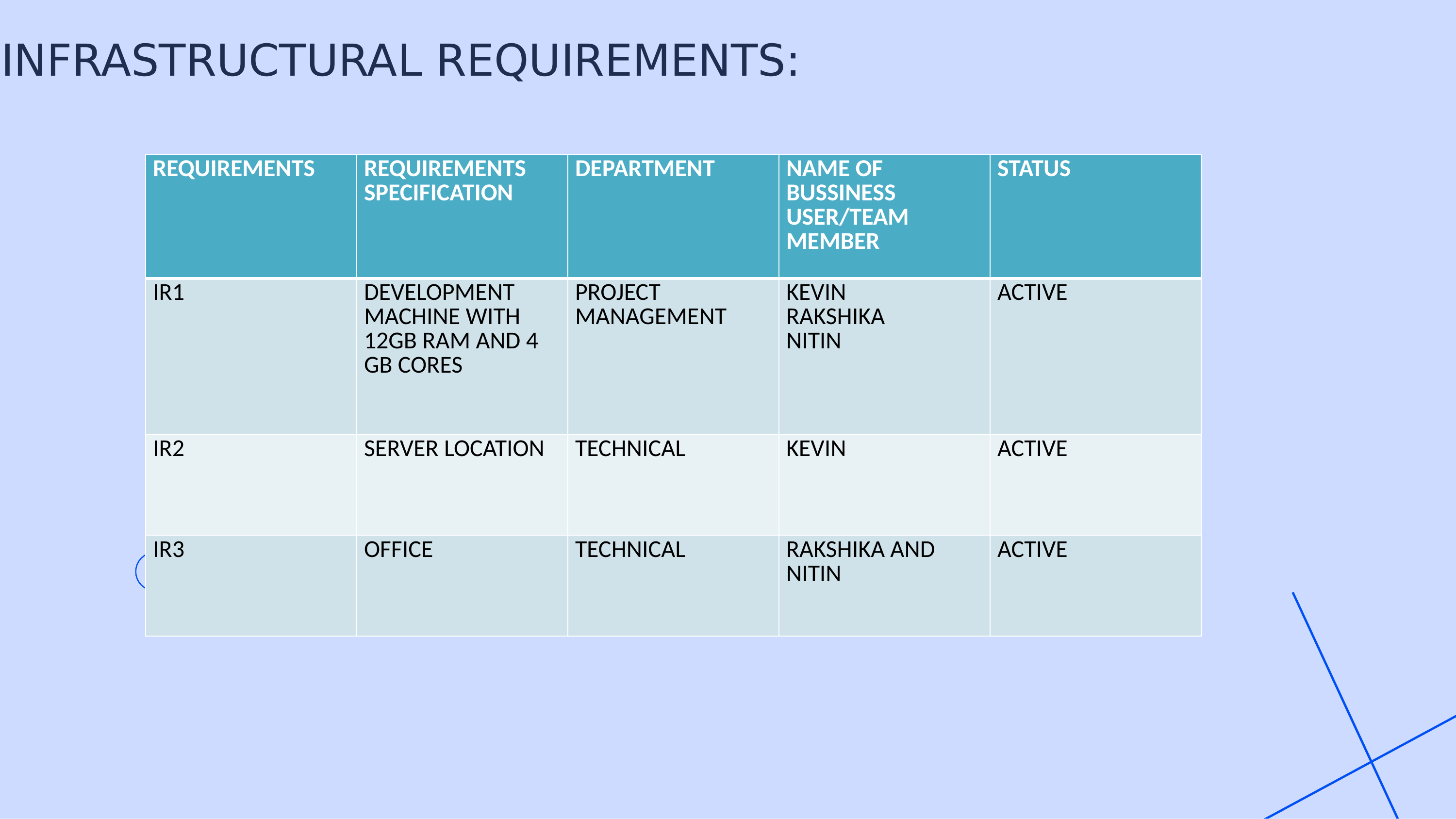

# INFRASTRUCTURAL REQUIREMENTS:

| REQUIREMENTS | REQUIREMENTS SPECIFICATION | DEPARTMENT | NAME OF BUSSINESS USER/TEAM MEMBER | STATUS |
| --- | --- | --- | --- | --- |
| IR1 | DEVELOPMENT MACHINE WITH 12GB RAM AND 4 GB CORES | PROJECT MANAGEMENT | KEVIN RAKSHIKA NITIN | ACTIVE |
| IR2 | SERVER LOCATION | TECHNICAL | KEVIN | ACTIVE |
| IR3 | OFFICE | TECHNICAL | RAKSHIKA AND NITIN | ACTIVE |